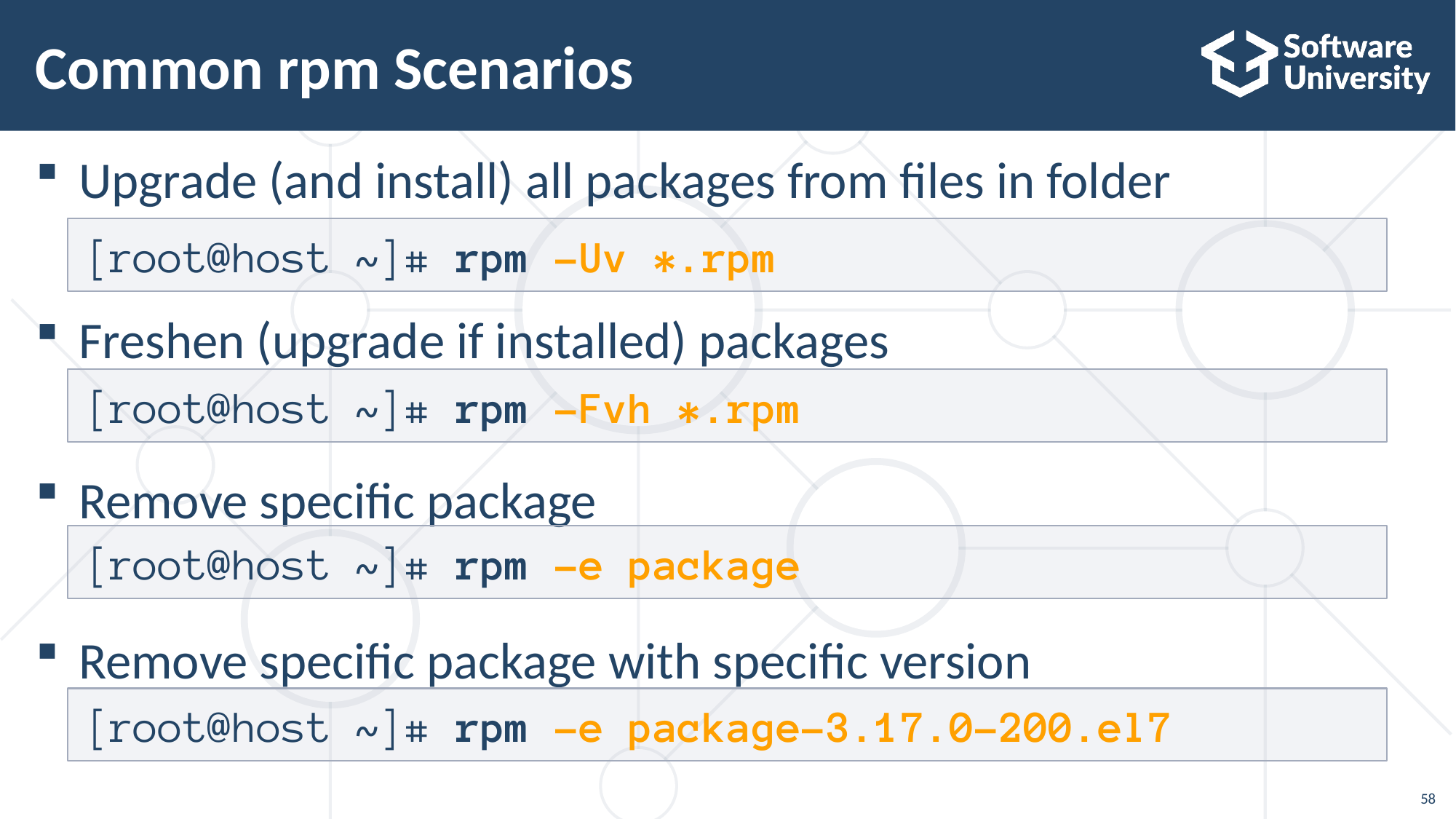

# Common rpm Scenarios
Upgrade (and install) all packages from files in folder

Freshen (upgrade if installed) packages

Remove specific package

Remove specific package with specific version
[root@host ~]# rpm -Uv *.rpm
[root@host ~]# rpm -Fvh *.rpm
[root@host ~]# rpm -e package
[root@host ~]# rpm -e package-3.17.0-200.el7
58